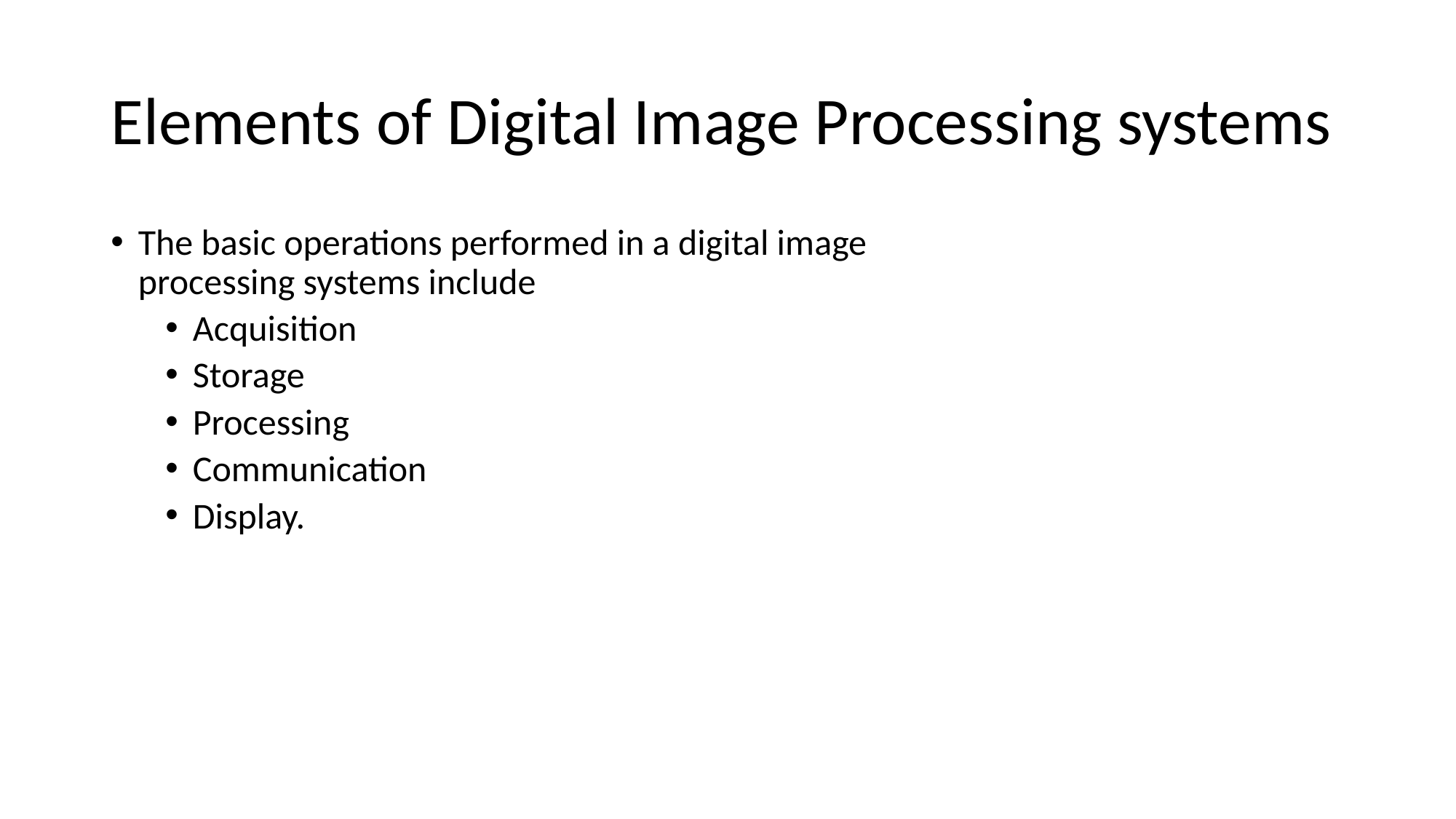

# Elements of Digital Image Processing systems
The basic operations performed in a digital image processing systems include
Acquisition
Storage
Processing
Communication
Display.